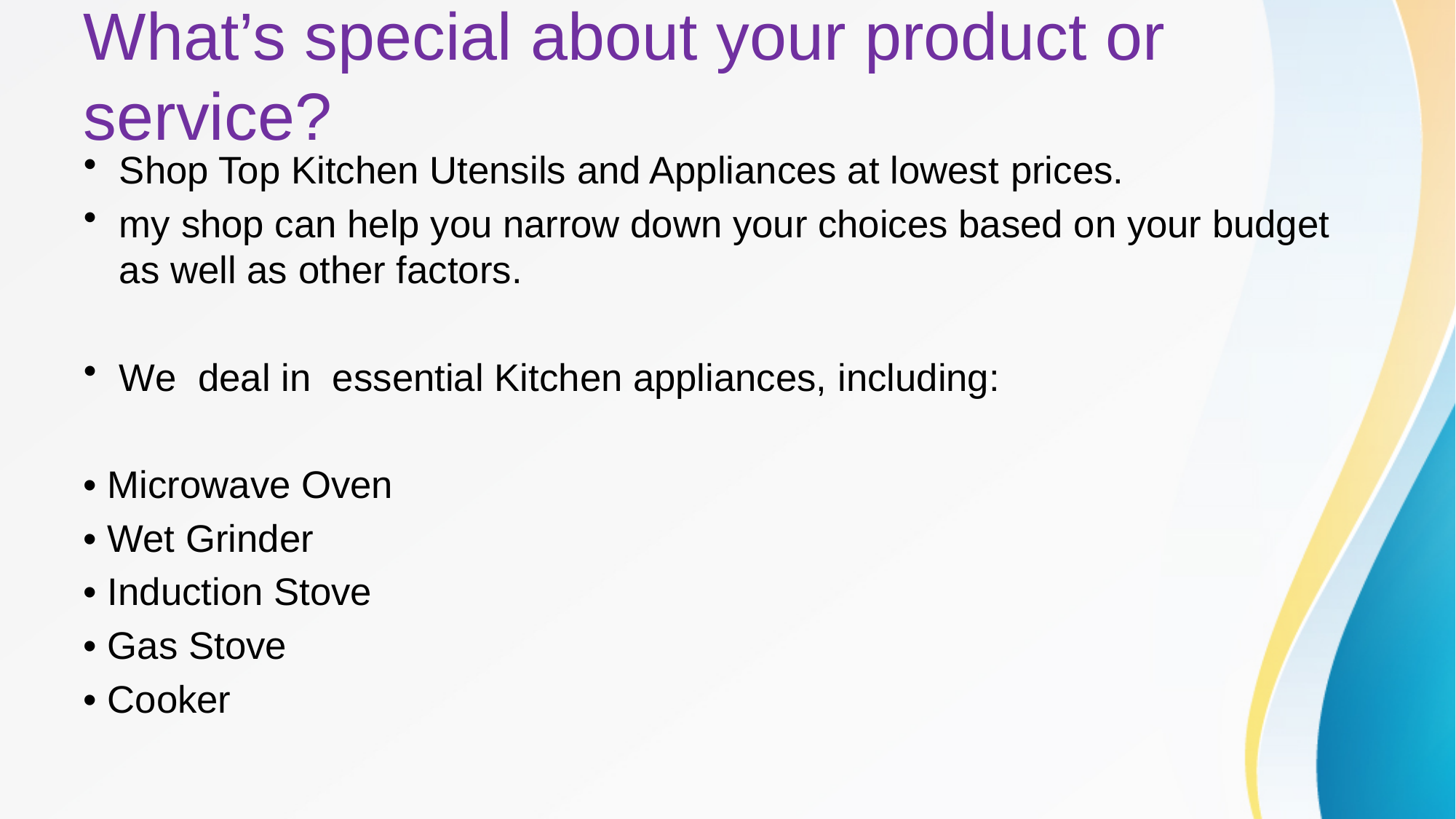

# What’s special about your product or service?
Shop Top Kitchen Utensils and Appliances at lowest prices.
my shop can help you narrow down your choices based on your budget as well as other factors.

We  deal in  essential Kitchen appliances, including:

• Microwave Oven
• Wet Grinder
• Induction Stove
• Gas Stove
• Cooker